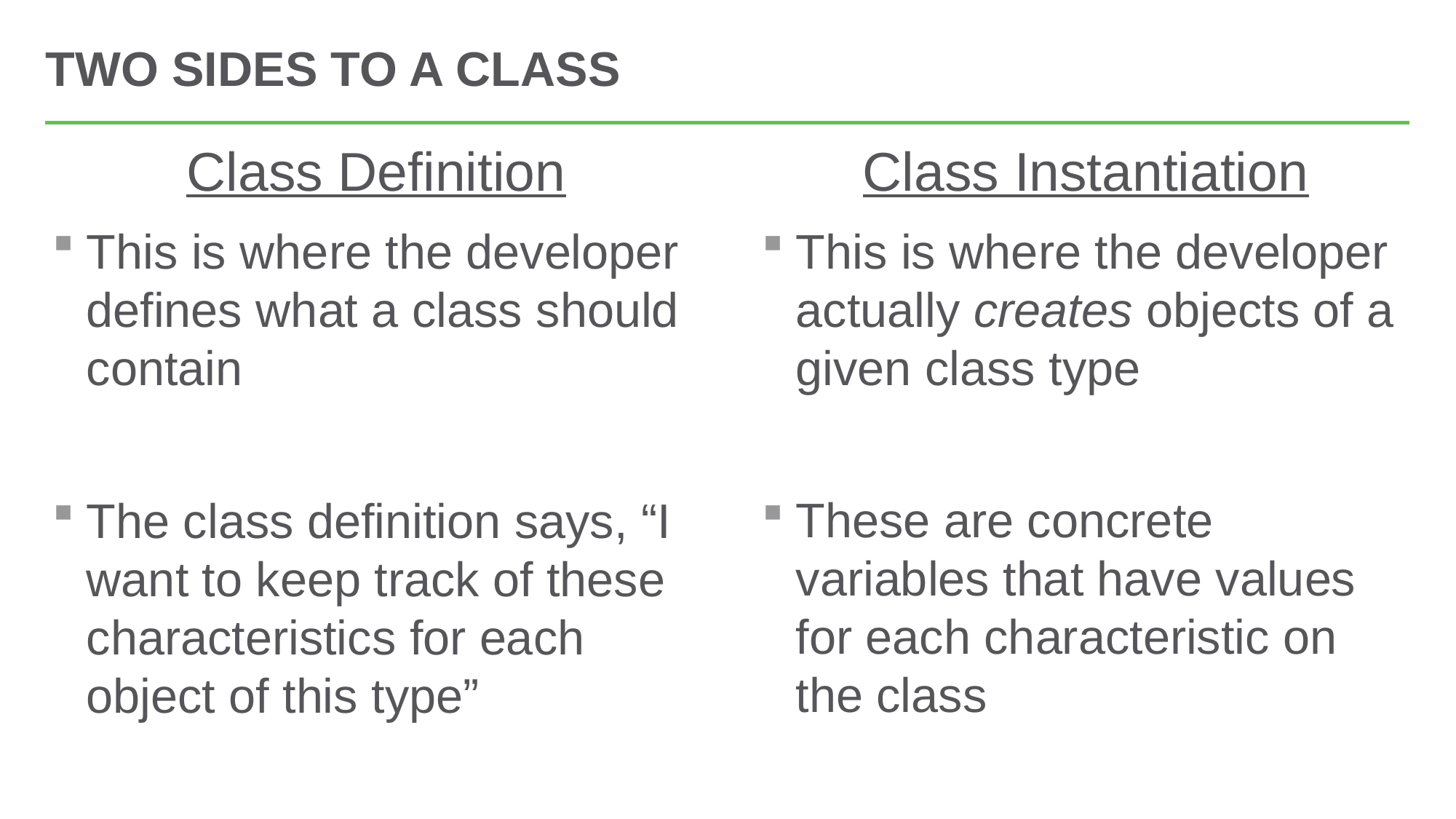

# Two sides to a class
Class Definition
This is where the developer defines what a class should contain

The class definition says, “I want to keep track of these characteristics for each object of this type”
Class Instantiation
This is where the developer actually creates objects of a given class type

These are concrete variables that have values for each characteristic on the class